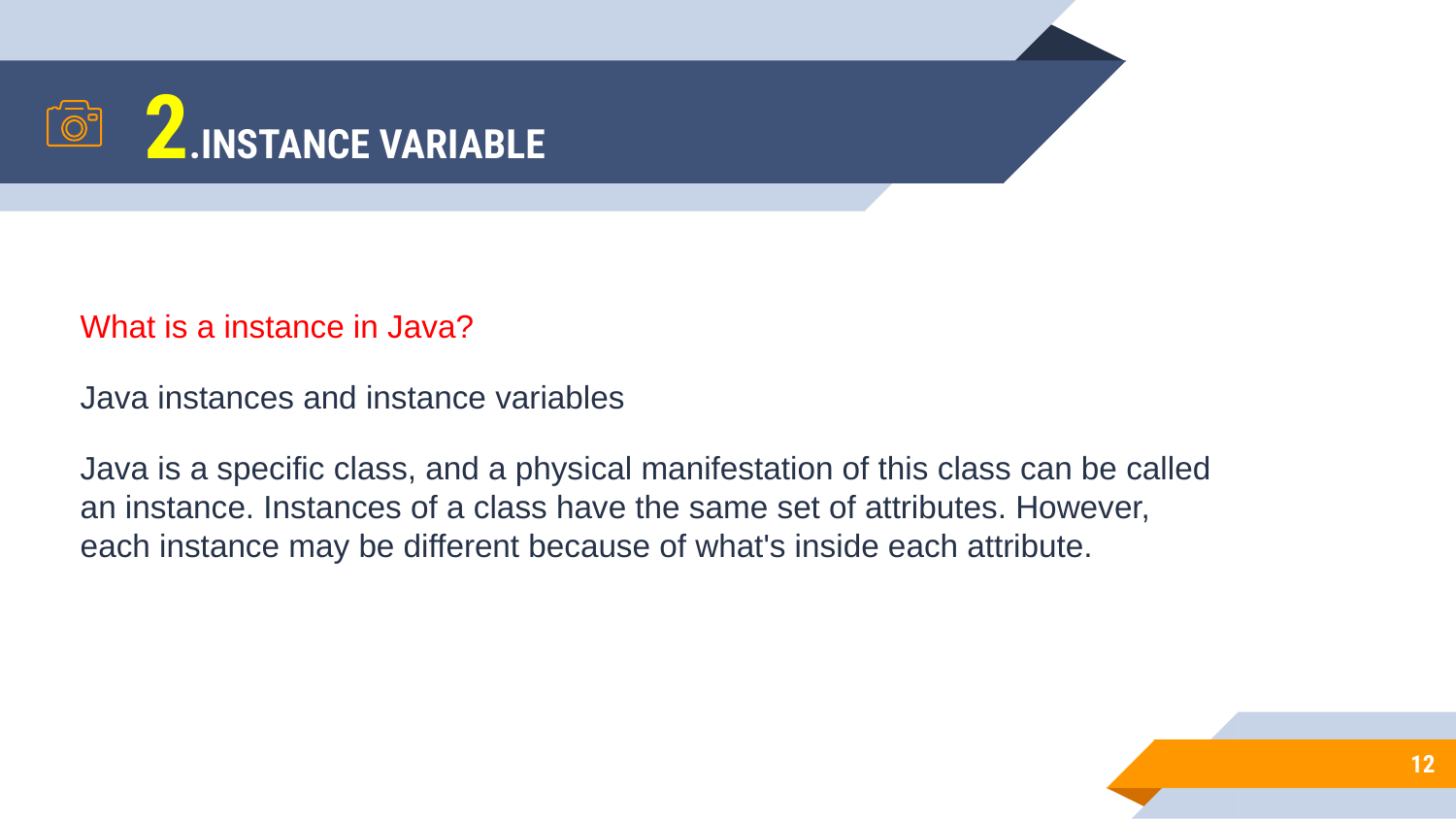

# 2.INSTANCE VARIABLE

What is a instance in Java?
Java instances and instance variables
Java is a specific class, and a physical manifestation of this class can be called an instance. Instances of a class have the same set of attributes. However, each instance may be different because of what's inside each attribute.
12